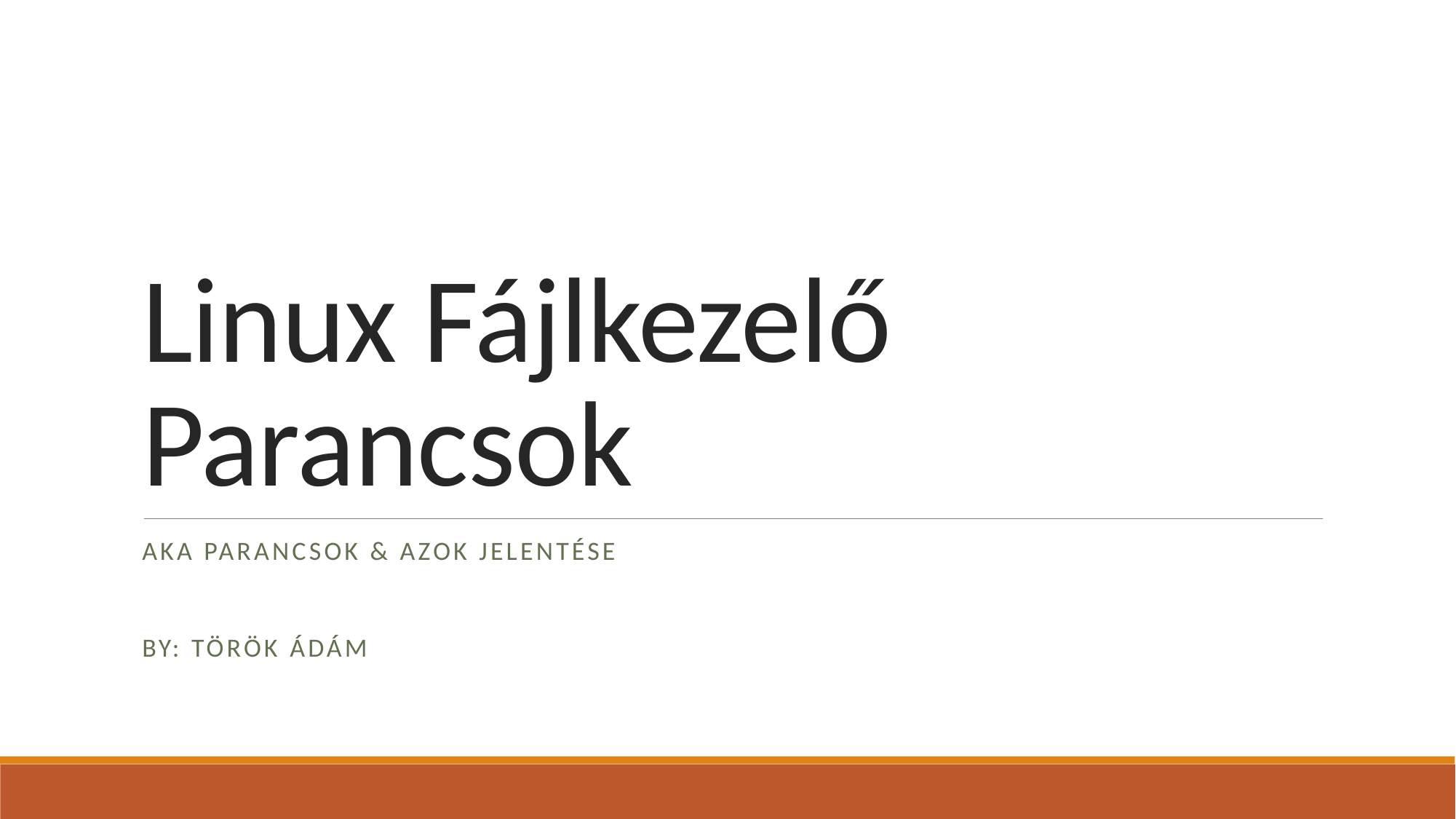

# Linux Fájlkezelő Parancsok
AKA Parancsok & azok jelentése

By: Török Ádám